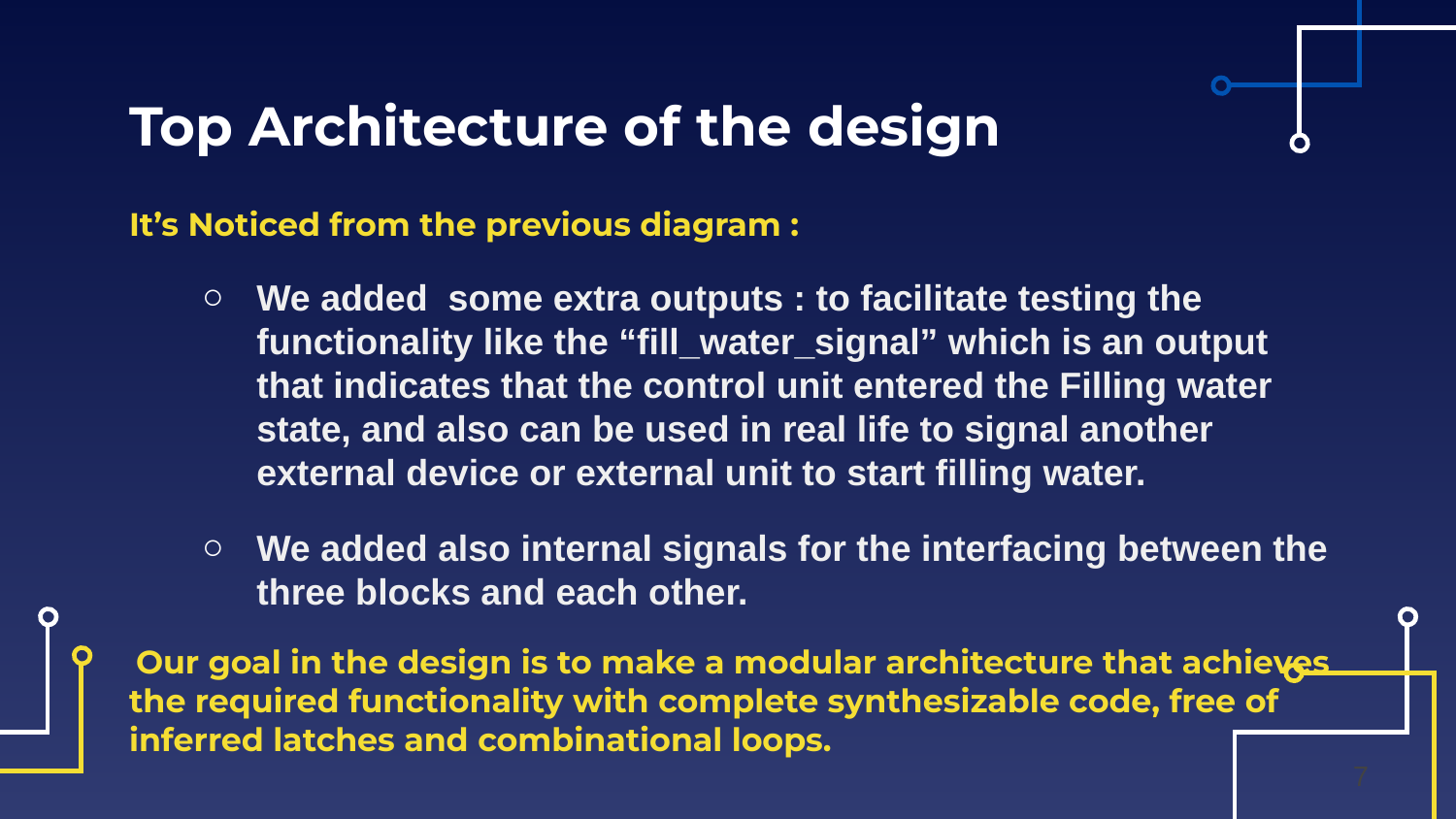

# Top Architecture of the design
It’s Noticed from the previous diagram :
We added  some extra outputs : to facilitate testing the functionality like the “fill_water_signal” which is an output that indicates that the control unit entered the Filling water state, and also can be used in real life to signal another external device or external unit to start filling water.
We added also internal signals for the interfacing between the three blocks and each other.

 Our goal in the design is to make a modular architecture that achieves the required functionality with complete synthesizable code, free of inferred latches and combinational loops.

7